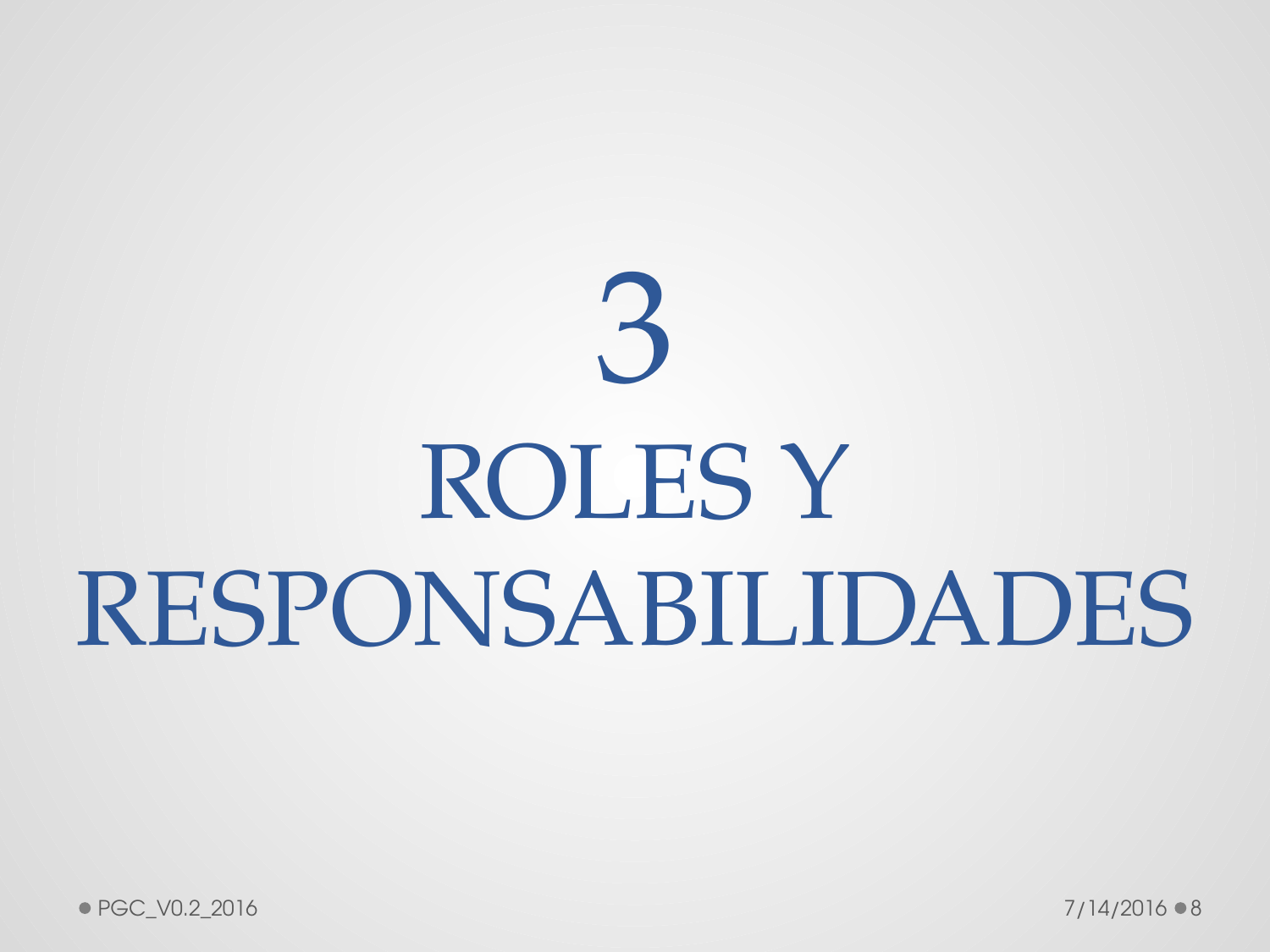

3
ROLES Y RESPONSABILIDADES
PGC_V0.2_2016
7/14/2016
8